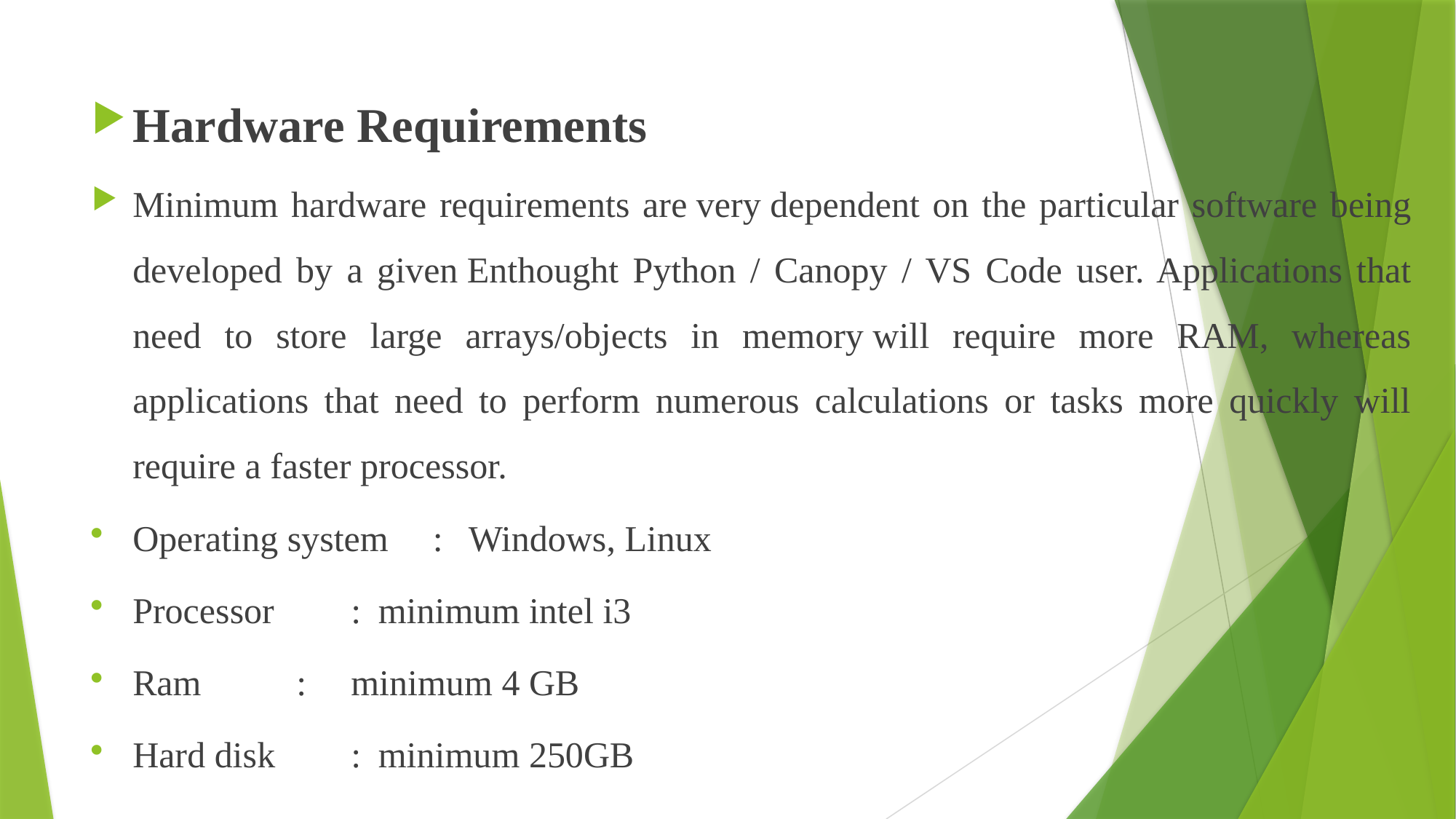

Hardware Requirements
Minimum hardware requirements are very dependent on the particular software being developed by a given Enthought Python / Canopy / VS Code user. Applications that need to store large arrays/objects in memory will require more RAM, whereas applications that need to perform numerous calculations or tasks more quickly will require a faster processor.
Operating system		:	 Windows, Linux
Processor			: 	minimum intel i3
Ram				:  	minimum 4 GB
Hard disk 			: 	minimum 250GB